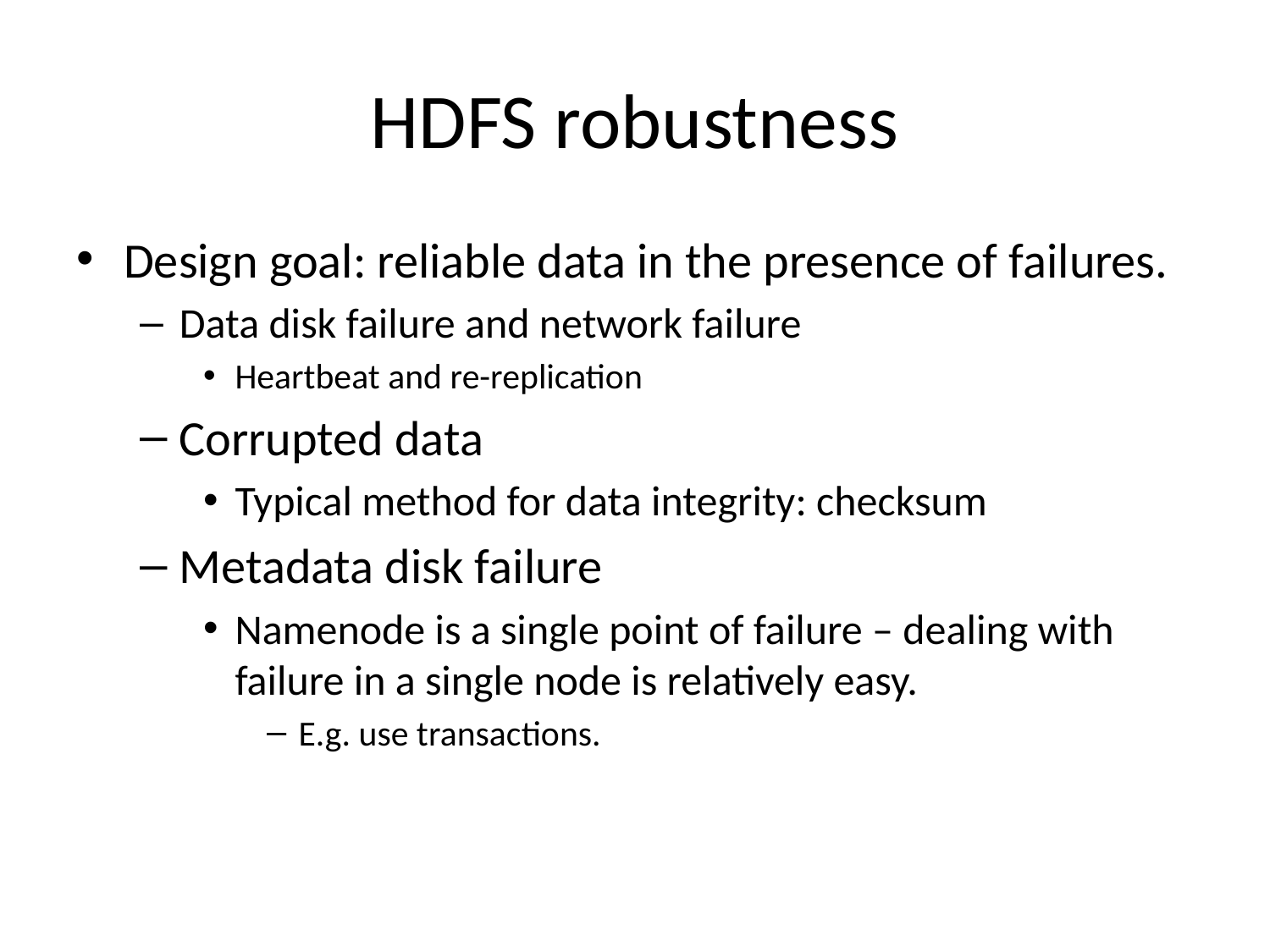

# HDFS robustness
Design goal: reliable data in the presence of failures.
Data disk failure and network failure
Heartbeat and re-replication
Corrupted data
Typical method for data integrity: checksum
Metadata disk failure
Namenode is a single point of failure – dealing with failure in a single node is relatively easy.
E.g. use transactions.